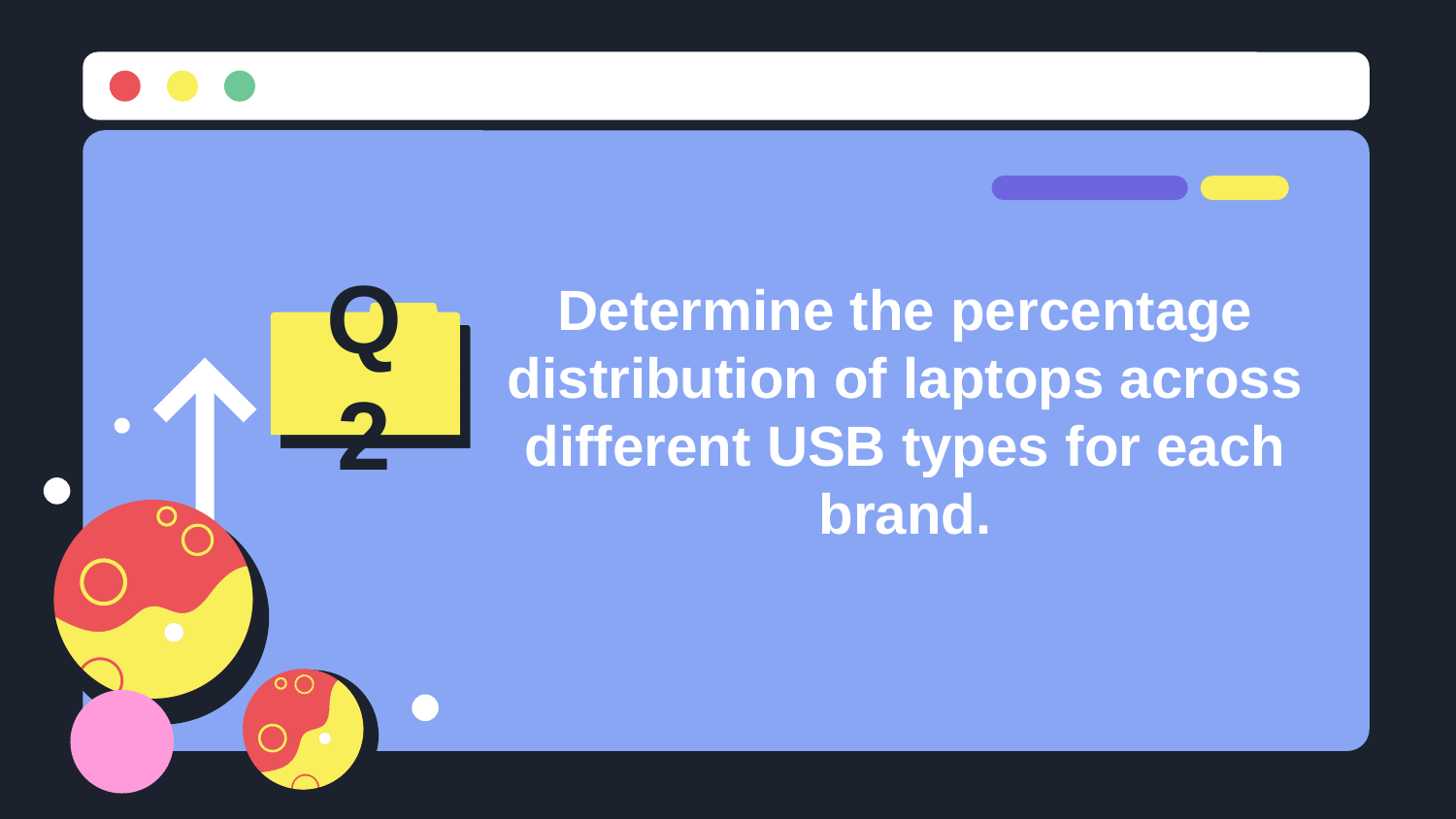

# Determine the percentage distribution of laptops across different USB types for each brand.

Q2